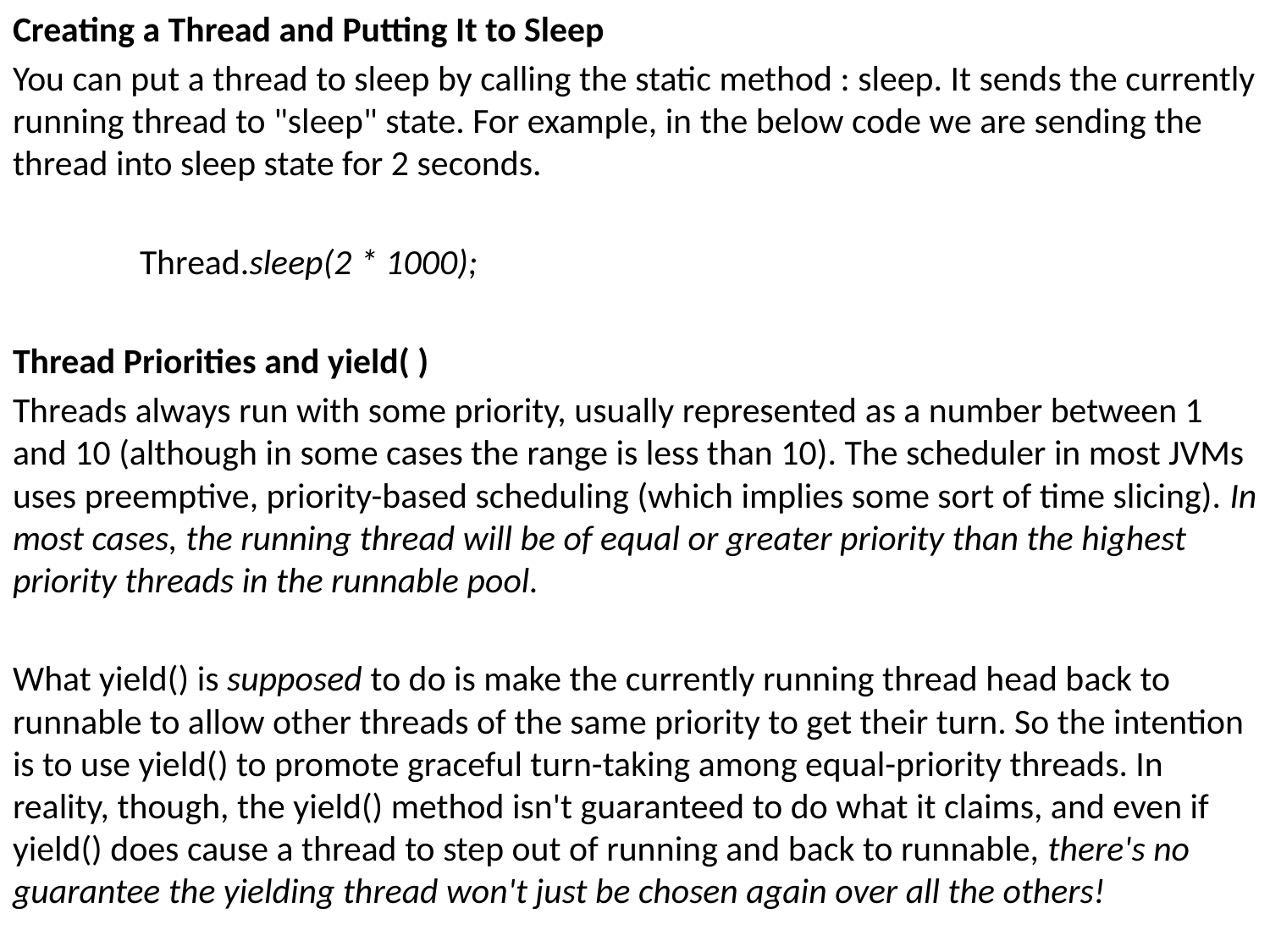

Creating a Thread and Putting It to Sleep
You can put a thread to sleep by calling the static method : sleep. It sends the currently running thread to "sleep" state. For example, in the below code we are sending the thread into sleep state for 2 seconds.

	Thread.sleep(2 * 1000);

Thread Priorities and yield( )
Threads always run with some priority, usually represented as a number between 1 and 10 (although in some cases the range is less than 10). The scheduler in most JVMs uses preemptive, priority-based scheduling (which implies some sort of time slicing). In most cases, the running thread will be of equal or greater priority than the highest priority threads in the runnable pool.

What yield() is supposed to do is make the currently running thread head back to runnable to allow other threads of the same priority to get their turn. So the intention is to use yield() to promote graceful turn-taking among equal-priority threads. In reality, though, the yield() method isn't guaranteed to do what it claims, and even if yield() does cause a thread to step out of running and back to runnable, there's no guarantee the yielding thread won't just be chosen again over all the others!